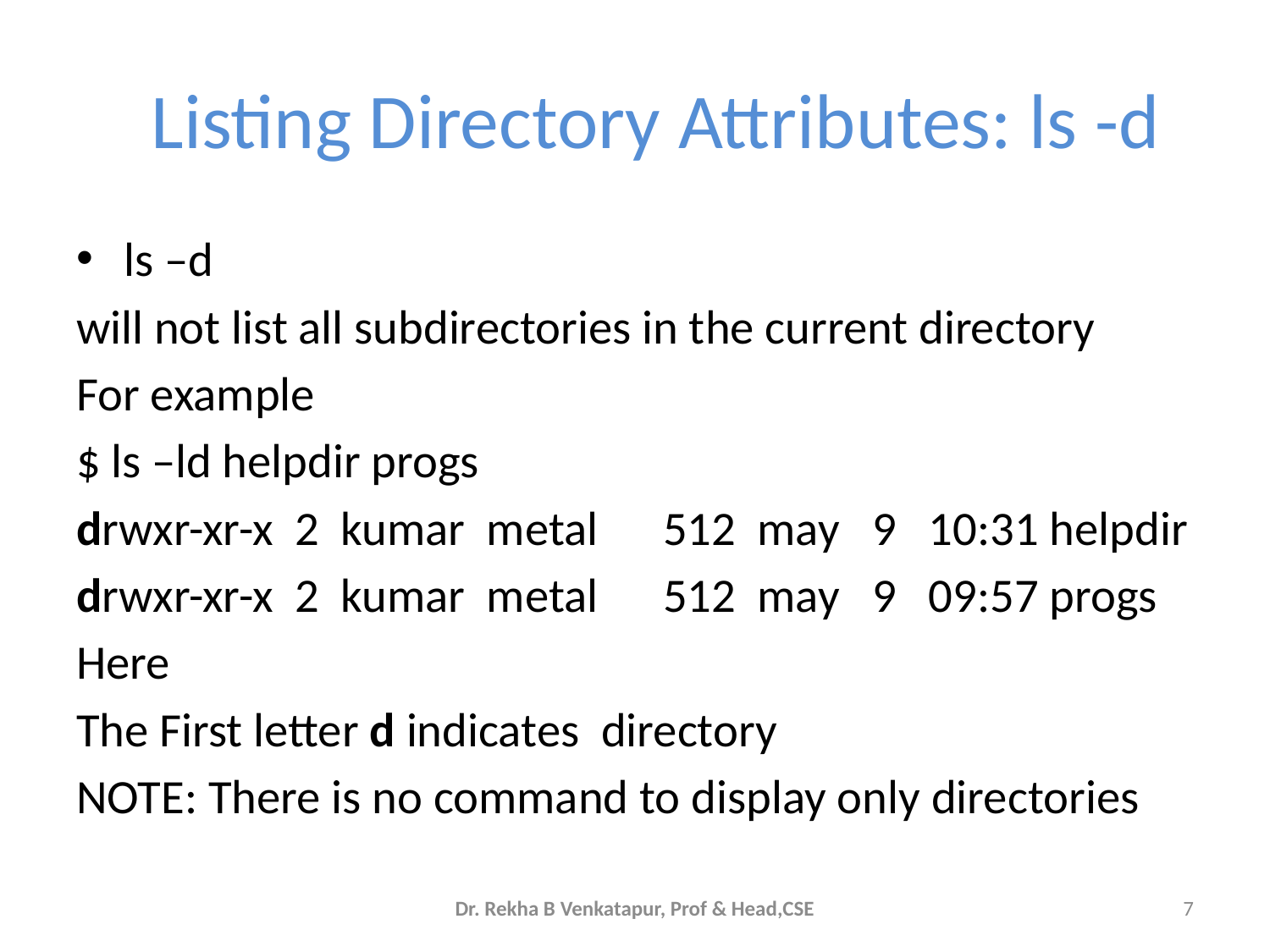

# Listing Directory Attributes: ls -d
ls –d
will not list all subdirectories in the current directory
For example
$ ls –ld helpdir progs
drwxr-xr-x  2  kumar  metal      512  may   9   10:31 helpdir
drwxr-xr-x  2  kumar  metal      512  may   9   09:57 progs
Here
The First letter d indicates  directory
NOTE: There is no command to display only directories
Dr. Rekha B Venkatapur, Prof & Head,CSE
7